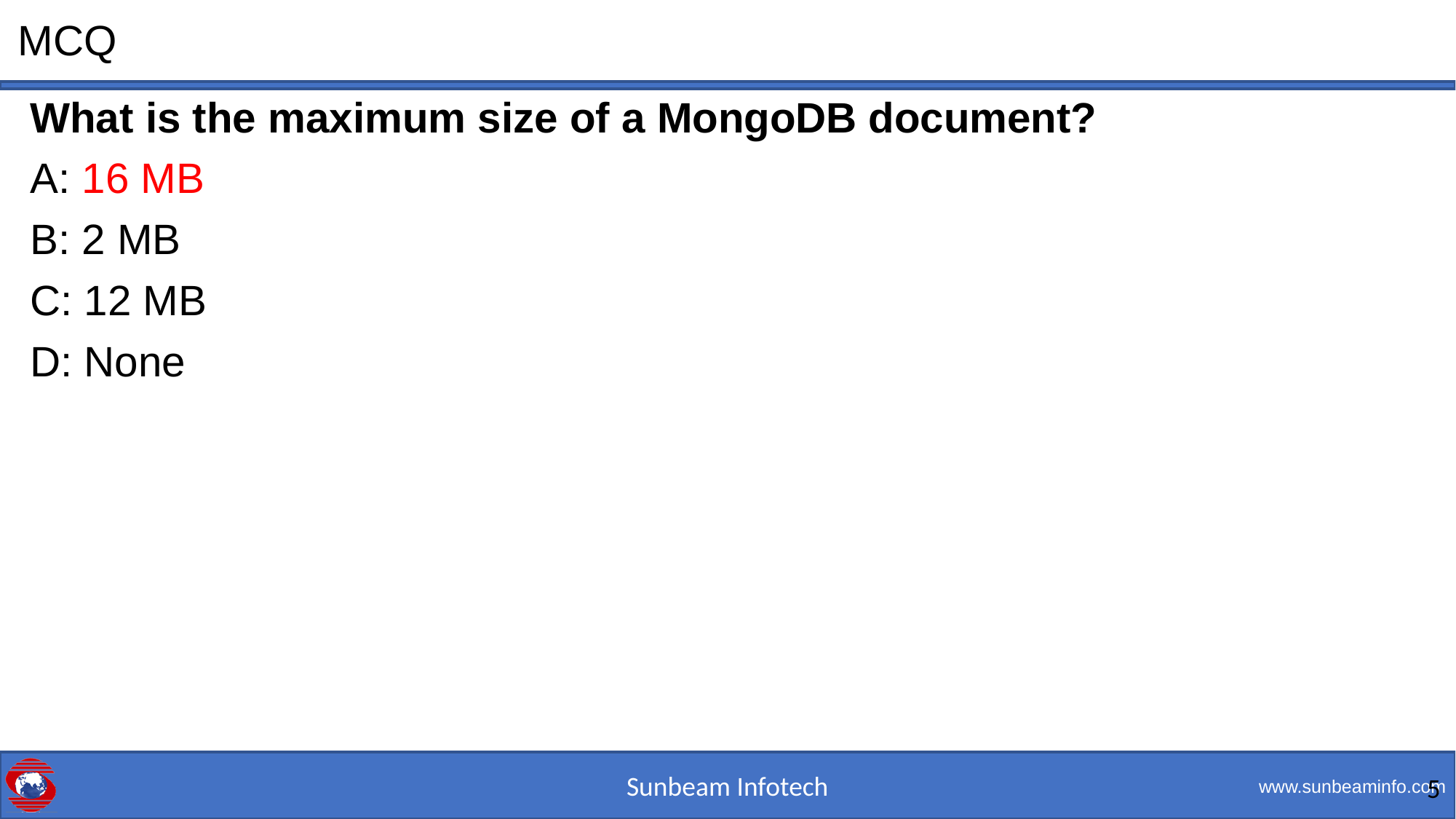

# MCQ
What is the maximum size of a MongoDB document?
A: 16 MB
B: 2 MB
C: 12 MB
D: None

5